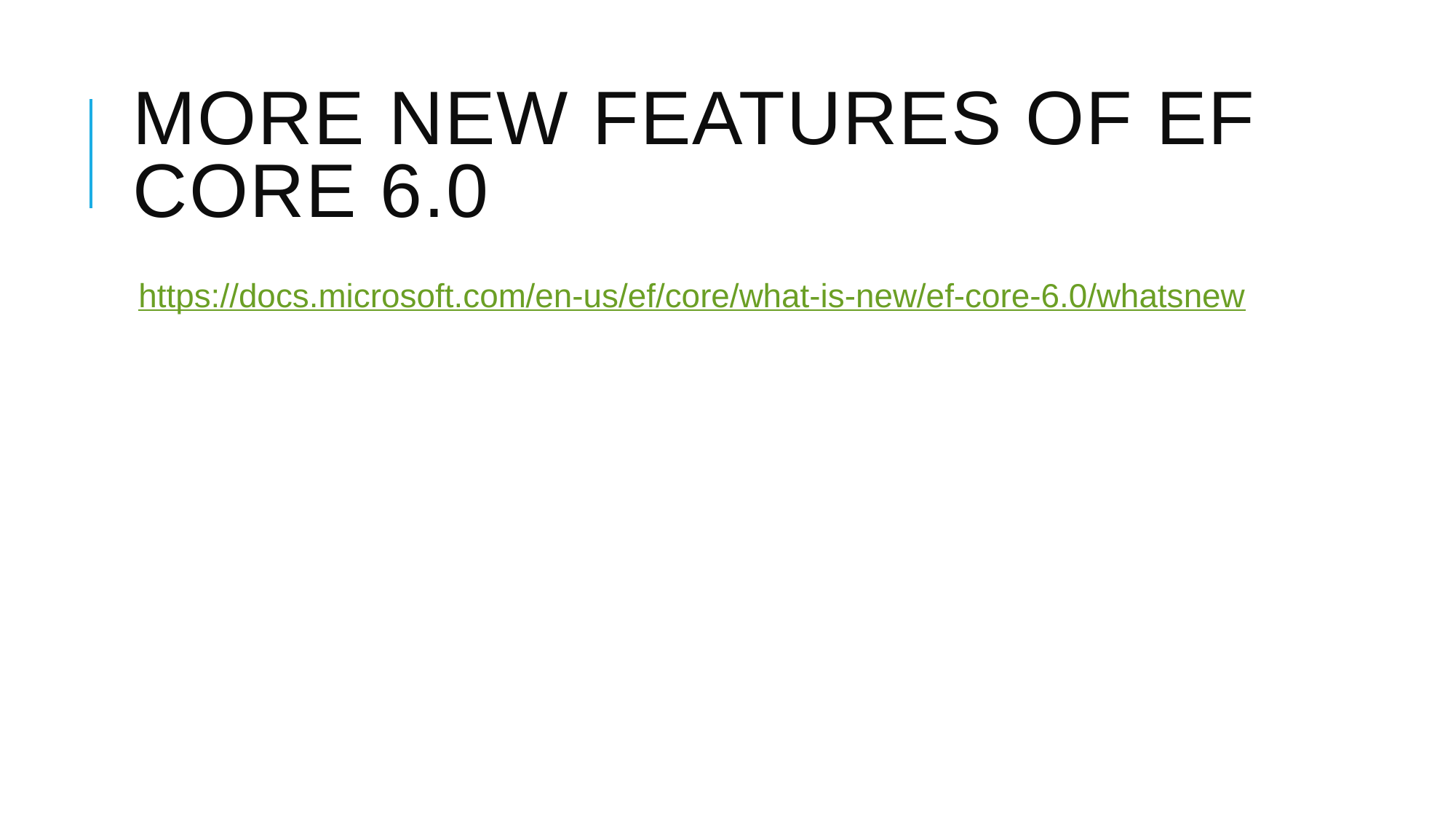

# More new features of EF core 6.0
https://docs.microsoft.com/en-us/ef/core/what-is-new/ef-core-6.0/whatsnew